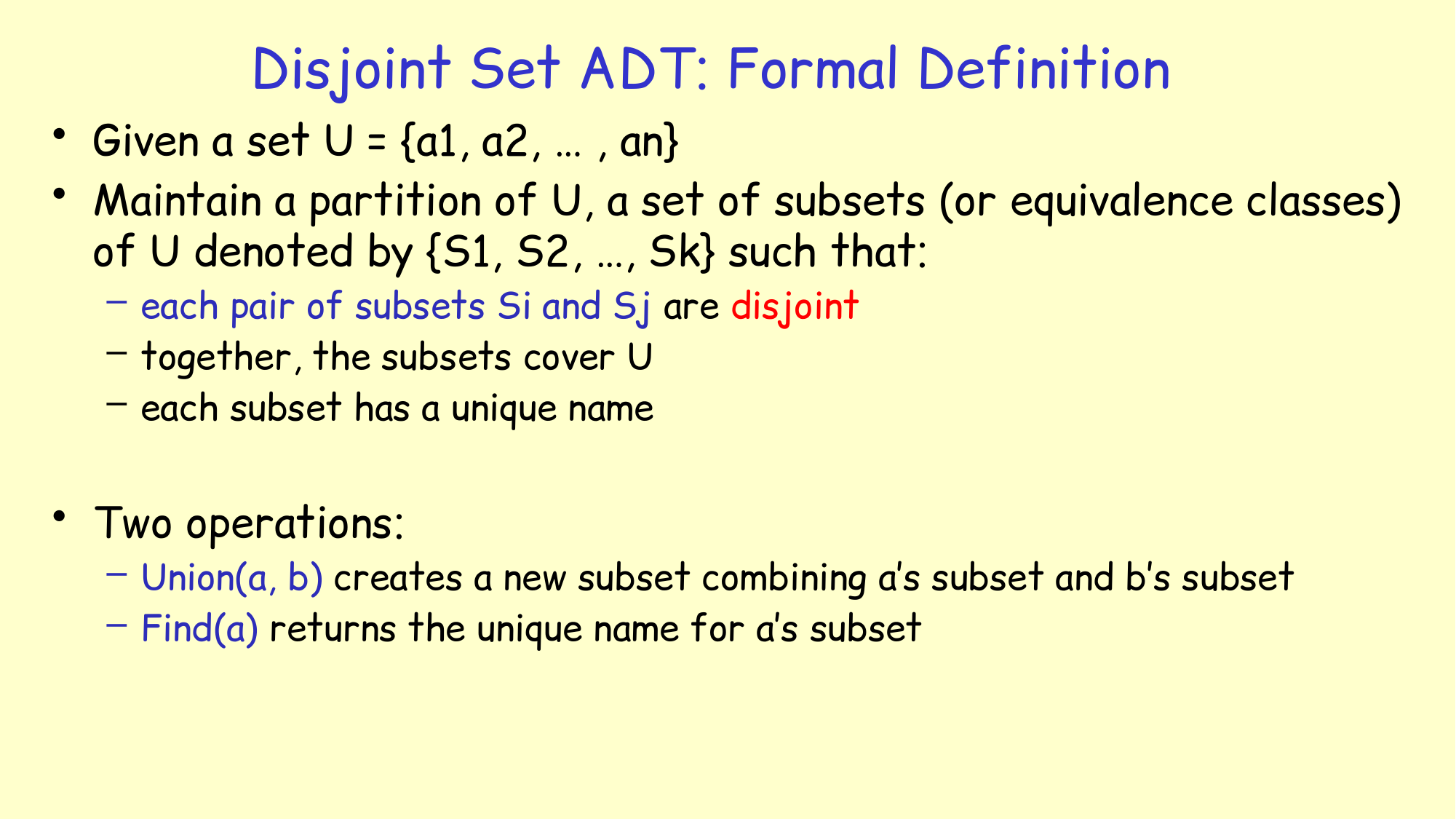

# Disjoint Set ADT: Formal Definition
Given a set U = {a1, a2, … , an}
Maintain a partition of U, a set of subsets (or equivalence classes) of U denoted by {S1, S2, …, Sk} such that:
each pair of subsets Si and Sj are disjoint
together, the subsets cover U
each subset has a unique name

Two operations:
Union(a, b) creates a new subset combining a’s subset and b’s subset
Find(a) returns the unique name for a’s subset